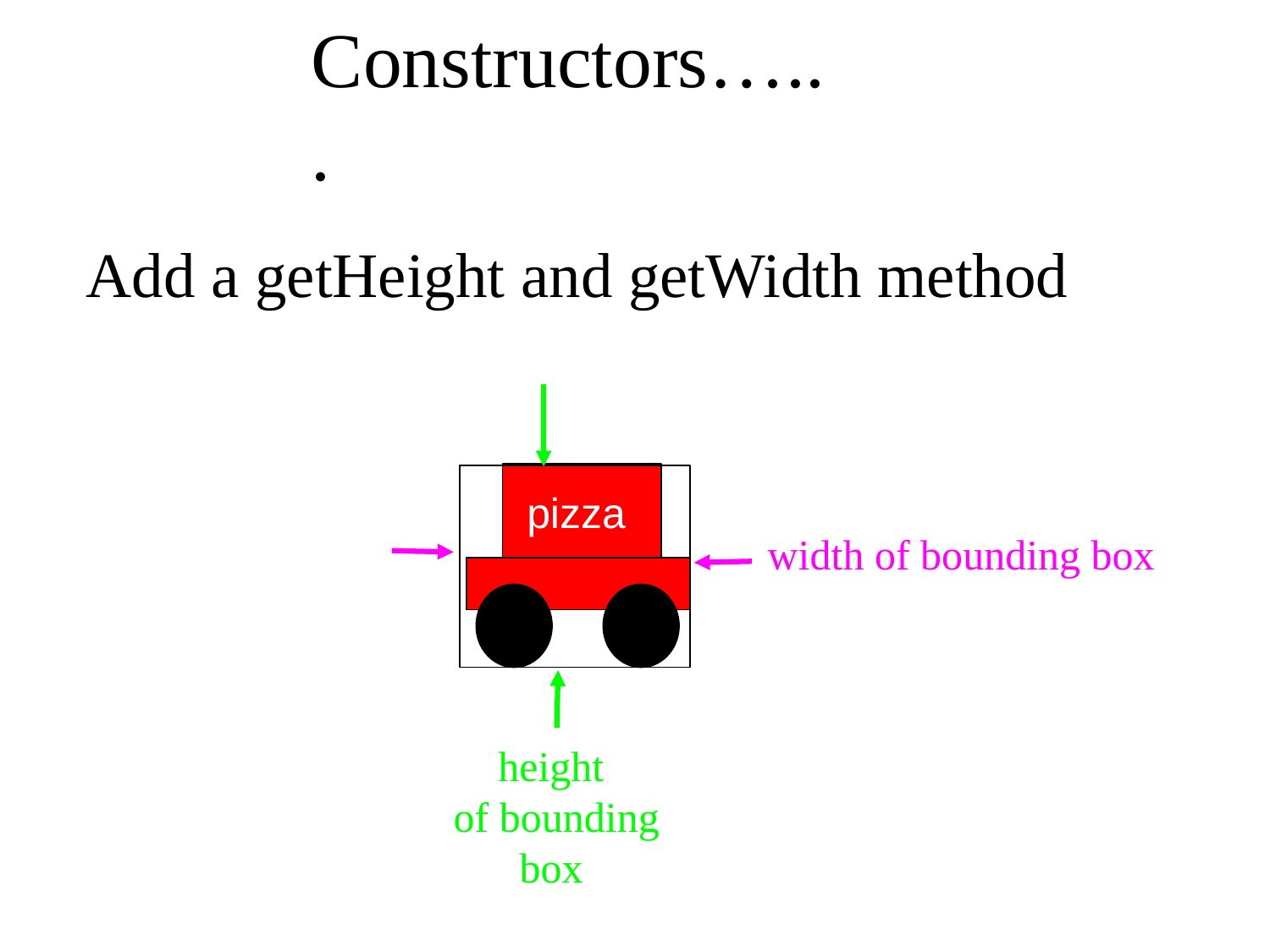

Constructors…...
Add a getHeight and getWidth method

 pizza

width of bounding box

height
 of bounding box